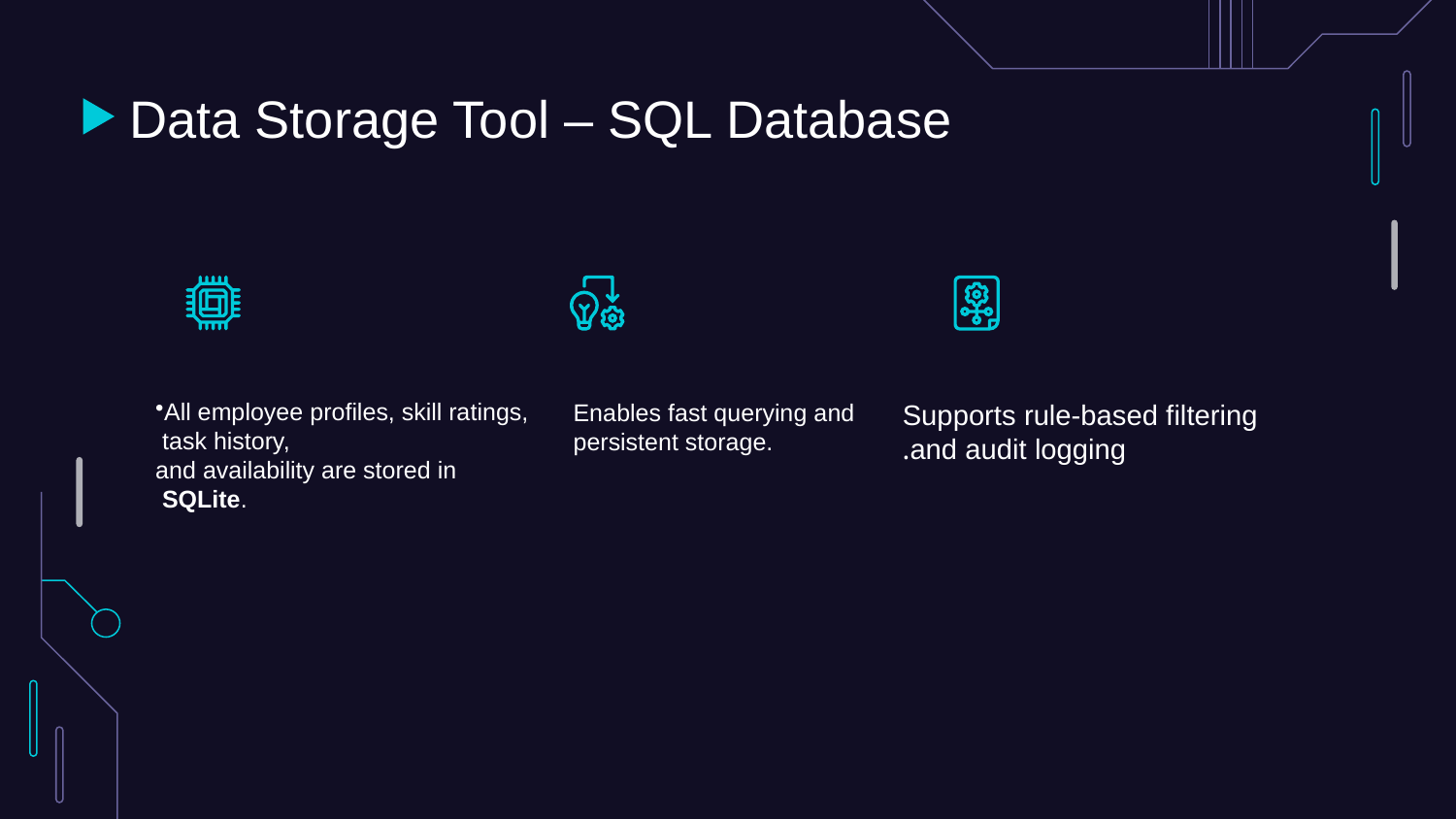

All employee profiles, skill ratings, task history, and availability are stored in SQLite.

# Data Storage Tool – SQL Database

Enables fast querying and persistent storage.
Supports rule-based filtering and audit logging.
All employee profiles, skill ratings,
 task history,
and availability are stored in
 SQLite.